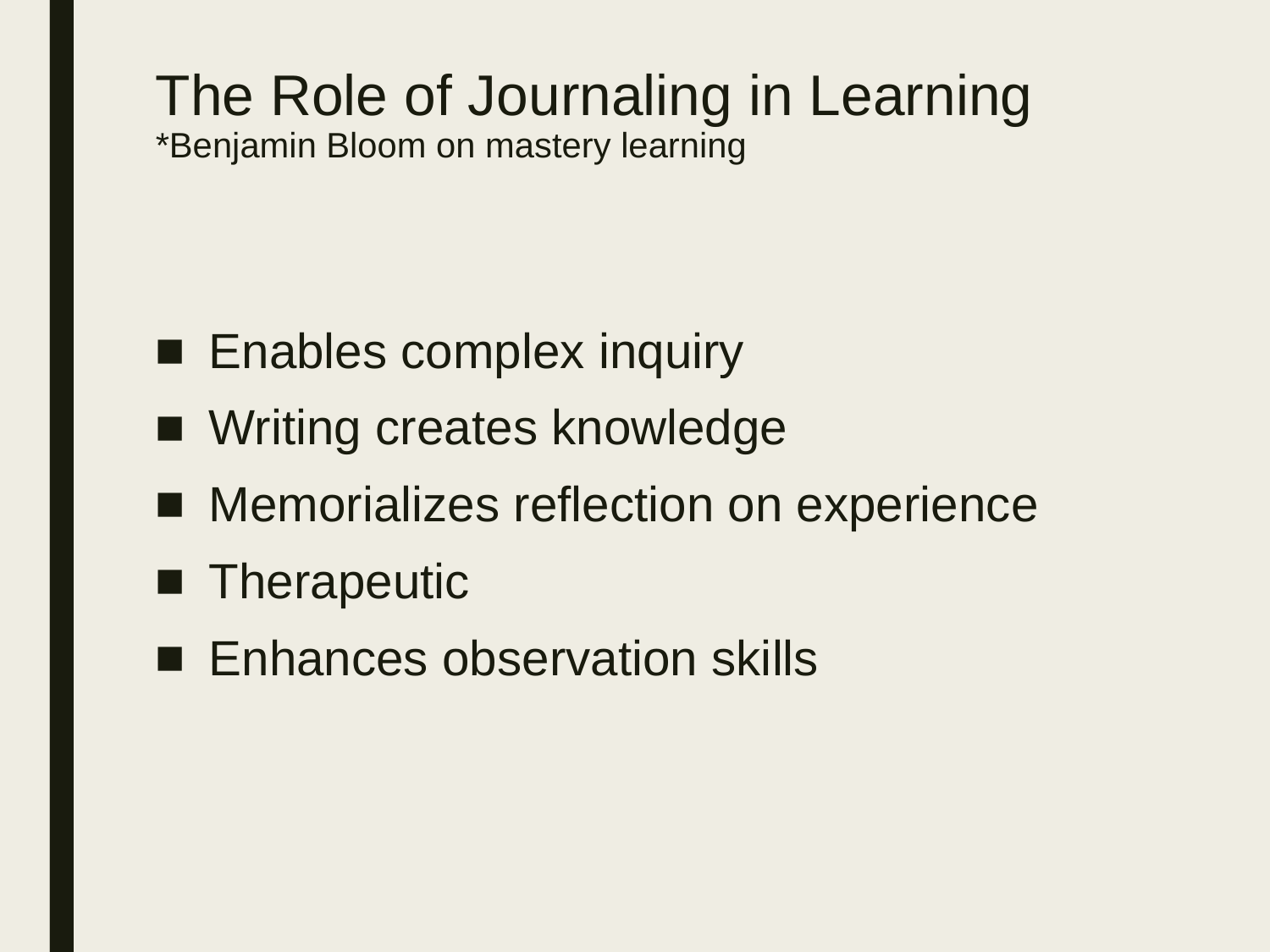

# The Role of Journaling in Learning 				*Benjamin Bloom on mastery learning
Enables complex inquiry
Writing creates knowledge
Memorializes reflection on experience
Therapeutic
Enhances observation skills